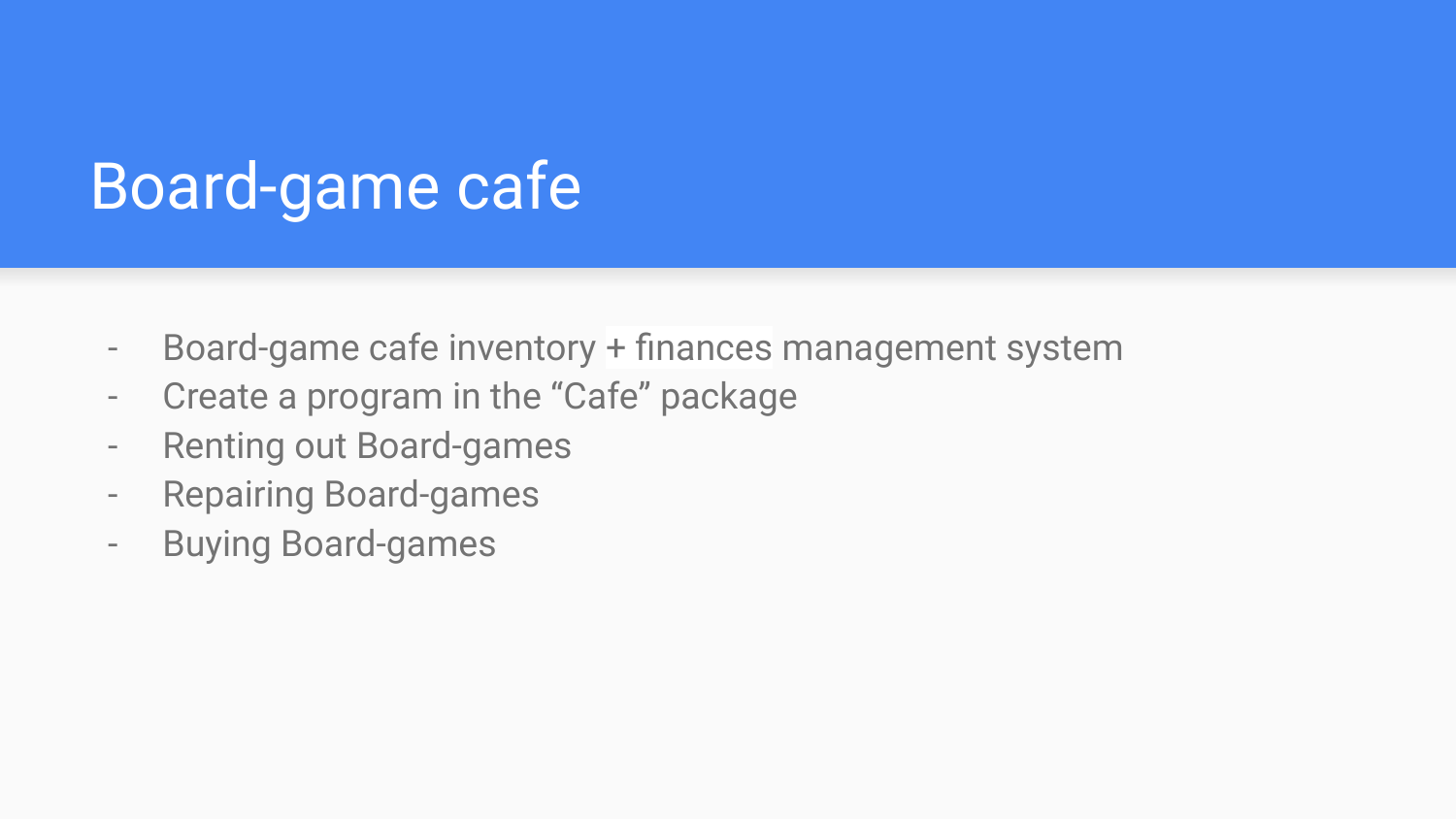

# Board-game cafe
Board-game cafe inventory + finances management system
Create a program in the “Cafe” package
Renting out Board-games
Repairing Board-games
Buying Board-games